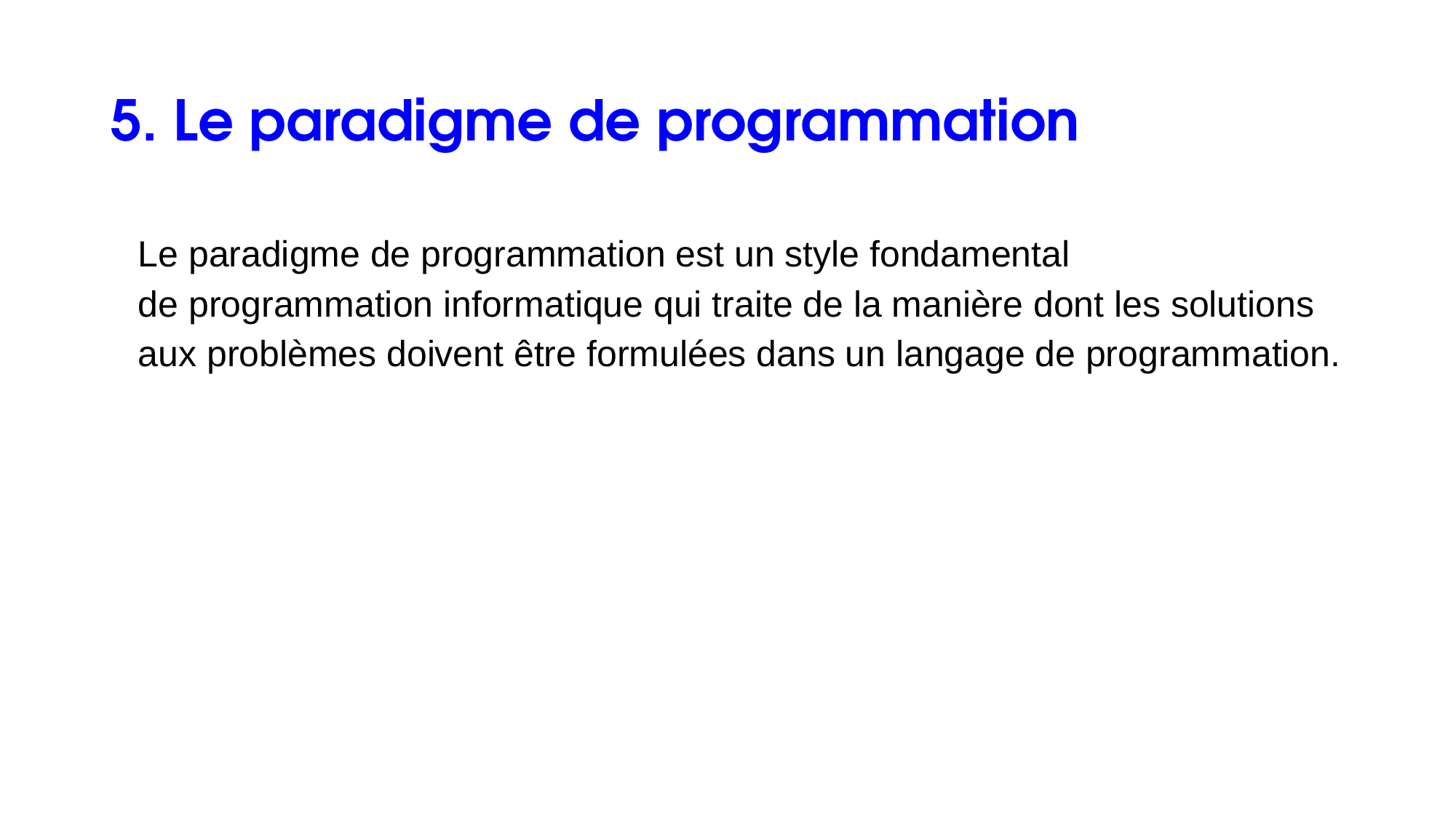

# 5. Le paradigme de programmation
Le paradigme de programmation est un style fondamental de programmation informatique qui traite de la manière dont les solutions aux problèmes doivent être formulées dans un langage de programmation.